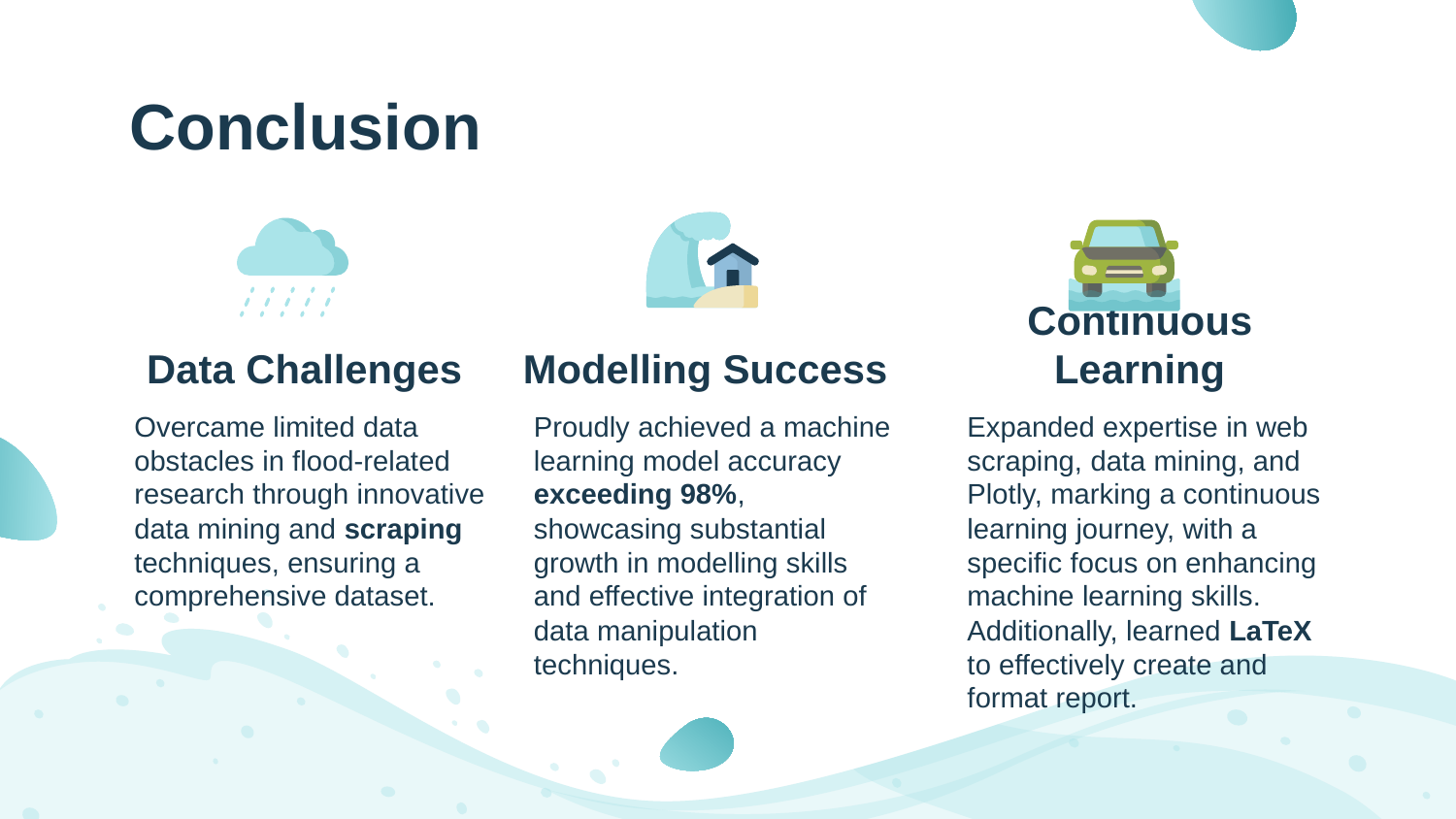

# Conclusion

Data Challenges
Modelling Success
Continuous Learning
Proudly achieved a machine learning model accuracy exceeding 98%, showcasing substantial growth in modelling skills and effective integration of data manipulation techniques.
Overcame limited data obstacles in flood-related research through innovative data mining and scraping techniques, ensuring a comprehensive dataset.
Expanded expertise in web scraping, data mining, and Plotly, marking a continuous learning journey, with a specific focus on enhancing machine learning skills. Additionally, learned LaTeX to effectively create and format report.